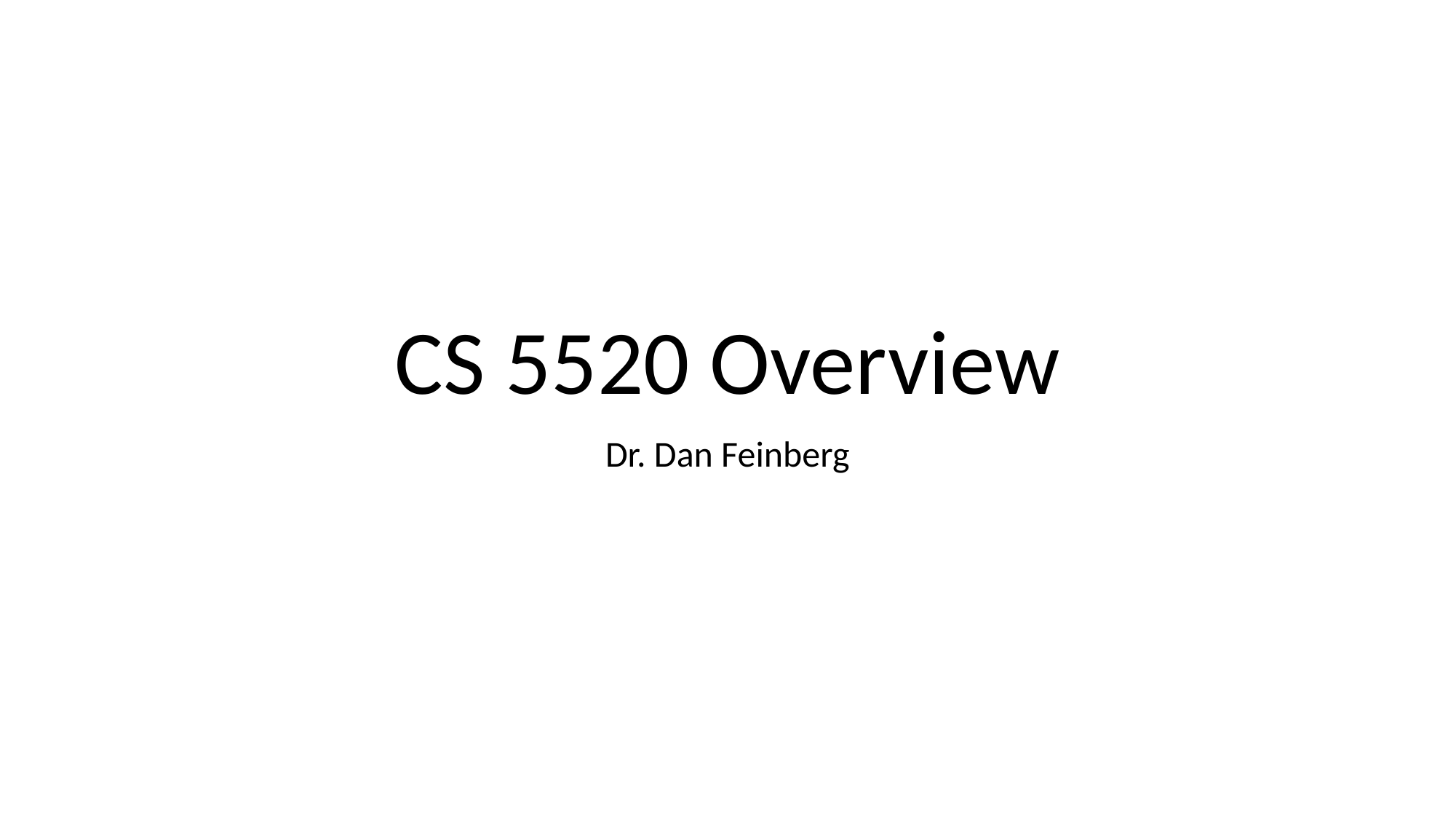

# CS 5520 Overview
Dr. Dan Feinberg